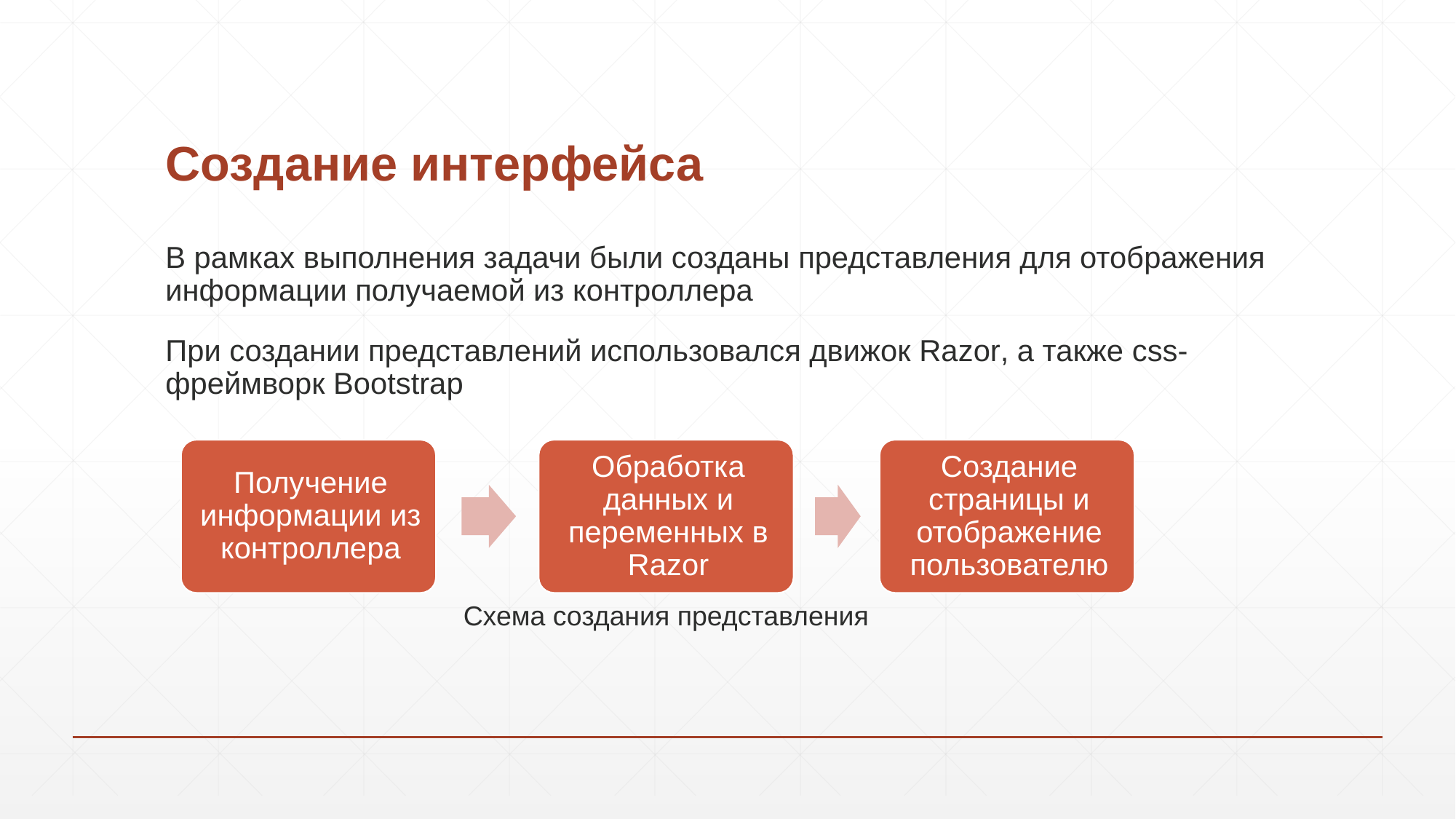

# Создание интерфейса
В рамках выполнения задачи были созданы представления для отображения информации получаемой из контроллера
При создании представлений использовался движок Razor, а также css-фреймворк Bootstrap

Получение информации из контроллера

Обработка данных и переменных в Razor

Создание страницы и отображение пользователю
Схема создания представления